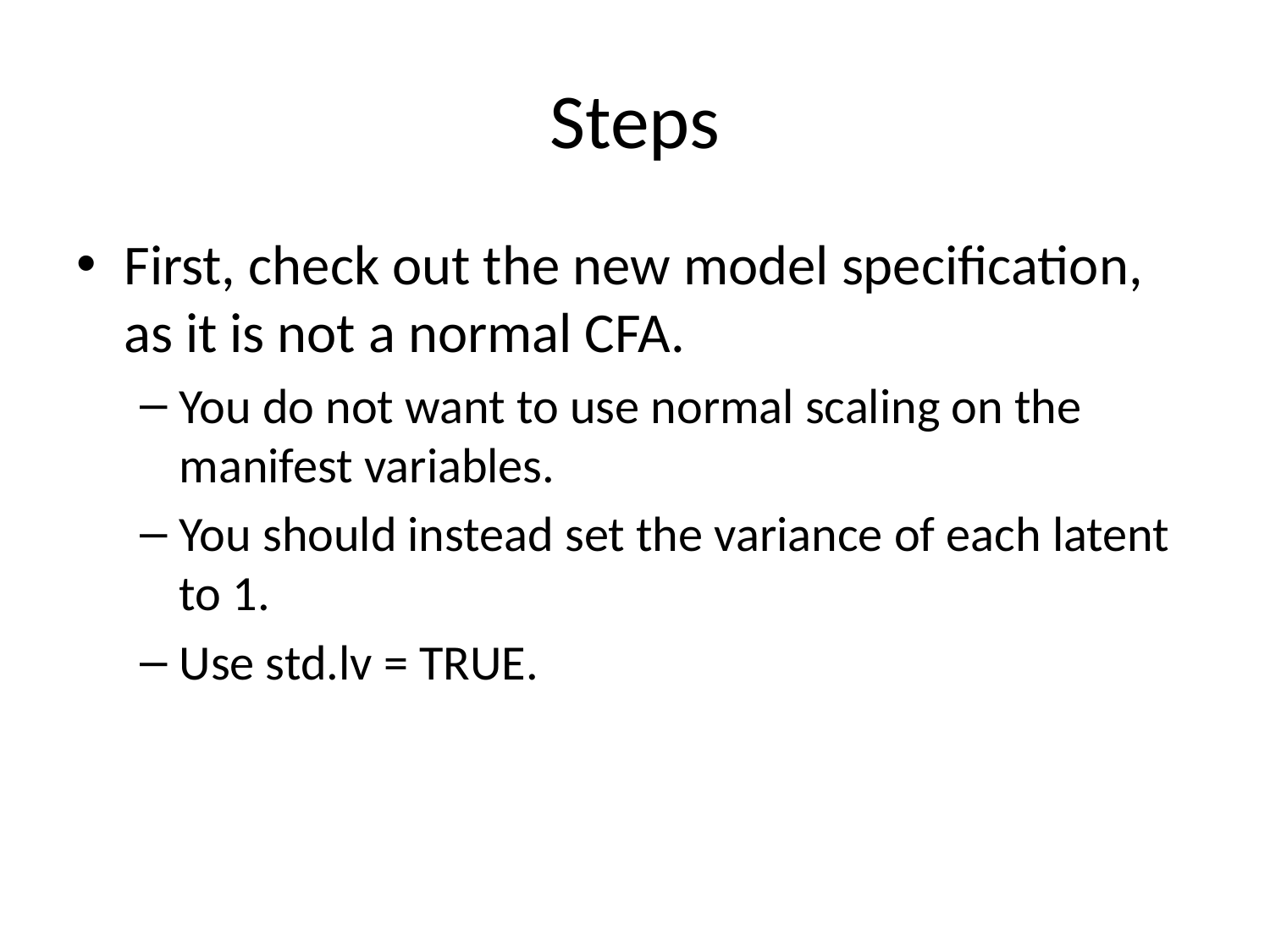

# Steps
First, check out the new model specification, as it is not a normal CFA.
You do not want to use normal scaling on the manifest variables.
You should instead set the variance of each latent to 1.
Use std.lv = TRUE.